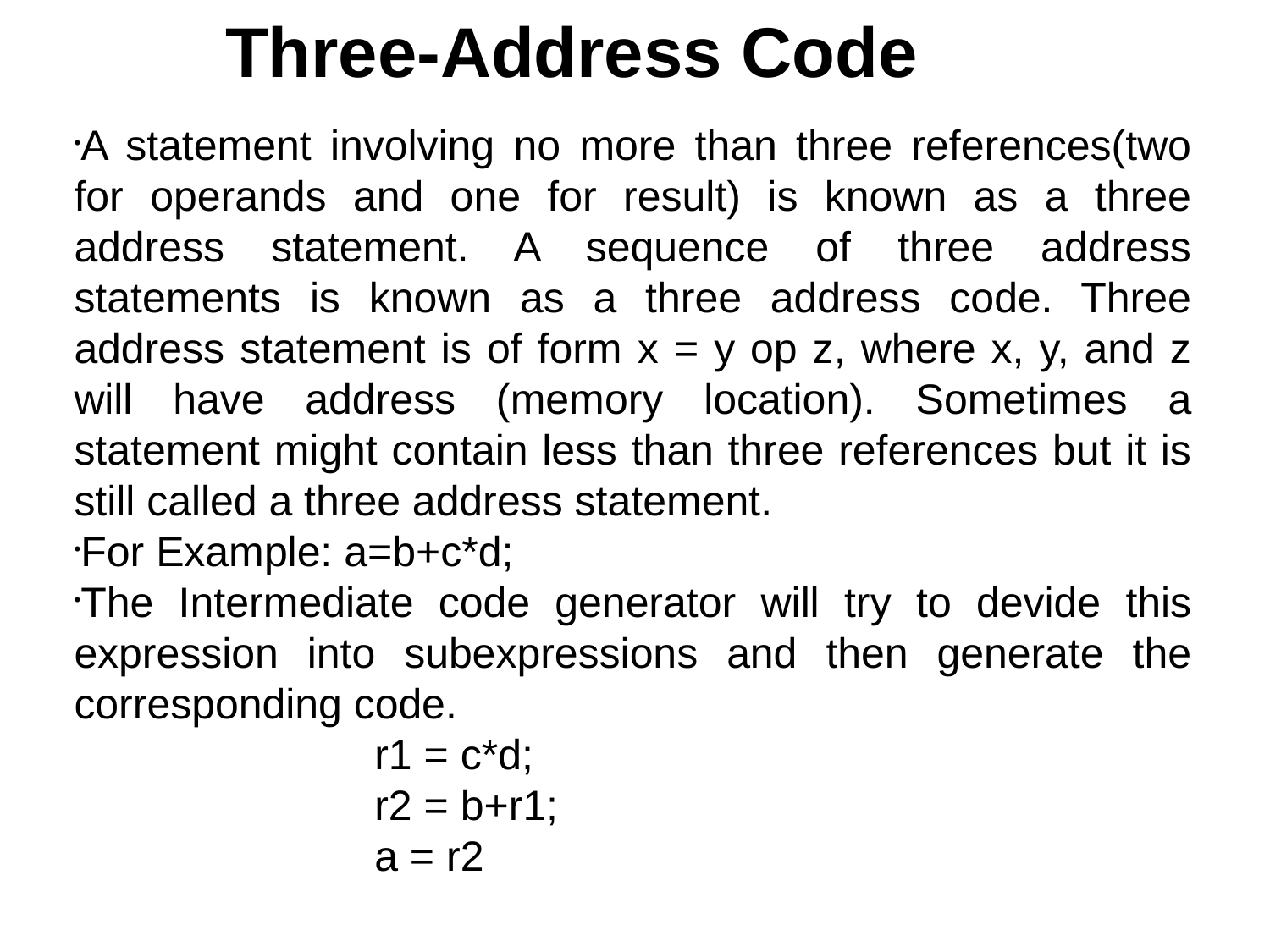

Three-Address Code
A statement involving no more than three references(two for operands and one for result) is known as a three address statement. A sequence of three address statements is known as a three address code. Three address statement is of form x = y op z, where x, y, and z will have address (memory location). Sometimes a statement might contain less than three references but it is still called a three address statement.
For Example: a=b+c*d;
The Intermediate code generator will try to devide this expression into subexpressions and then generate the corresponding code.
                        r1 = c*d;
                        r2 = b+r1;
                        a = r2